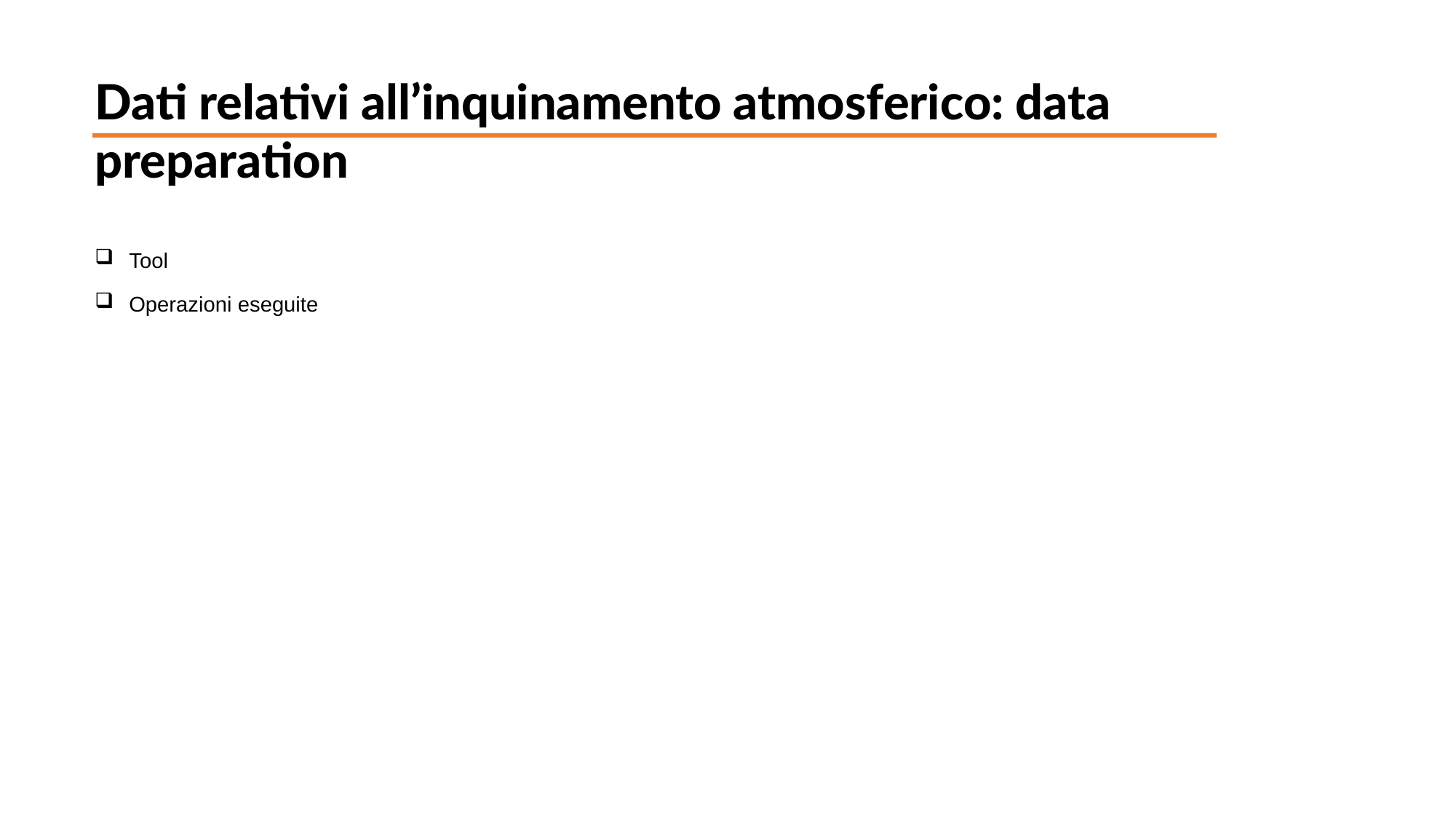

Dati relativi all’inquinamento atmosferico: data preparation
Tool
Operazioni eseguite